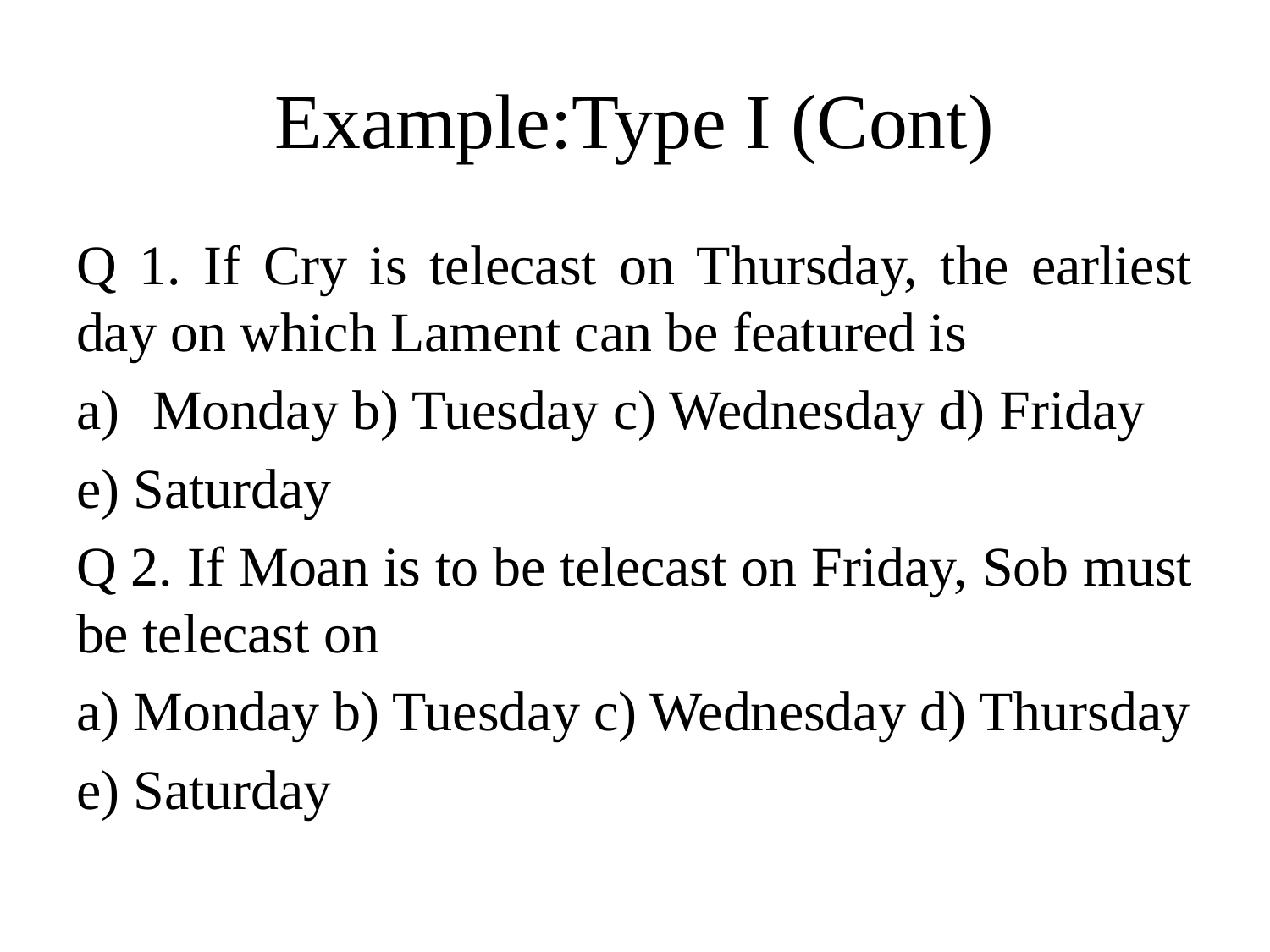

# Example:Type I (Cont)
Q 1. If Cry is telecast on Thursday, the earliest day on which Lament can be featured is
Monday b) Tuesday c) Wednesday d) Friday
e) Saturday
Q 2. If Moan is to be telecast on Friday, Sob must be telecast on
a) Monday b) Tuesday c) Wednesday d) Thursday
e) Saturday